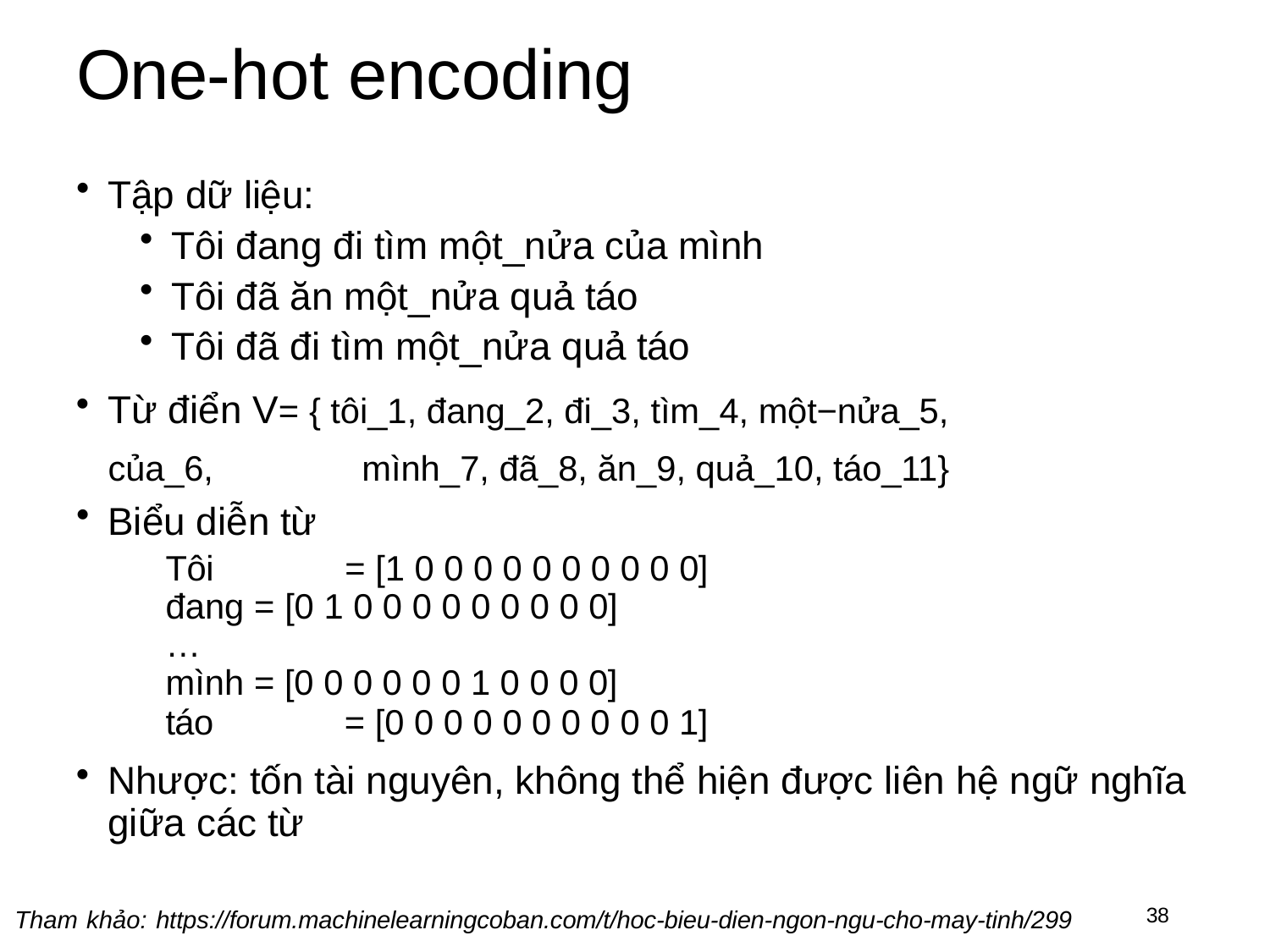

# One-hot encoding
Tập dữ liệu:
Tôi đang đi tìm một_nửa của mình
Tôi đã ăn một_nửa quả táo
Tôi đã đi tìm một_nửa quả táo
Từ điển V= { tôi_1, đang_2, đi_3, tìm_4, một−nửa_5,	của_6, 	mình_7, đã_8, ăn_9, quả_10, táo_11}
Biểu diễn từ
Tôi	= [1 0 0 0 0 0 0 0 0 0 0]
đang = [0 1 0 0 0 0 0 0 0 0 0]
…
mình = [0 0 0 0 0 0 1 0 0 0 0]
táo	= [0 0 0 0 0 0 0 0 0 0 1]
Nhược: tốn tài nguyên, không thể hiện được liên hệ ngữ nghĩa giữa các từ
38
Tham khảo: https://forum.machinelearningcoban.com/t/hoc-bieu-dien-ngon-ngu-cho-may-tinh/299